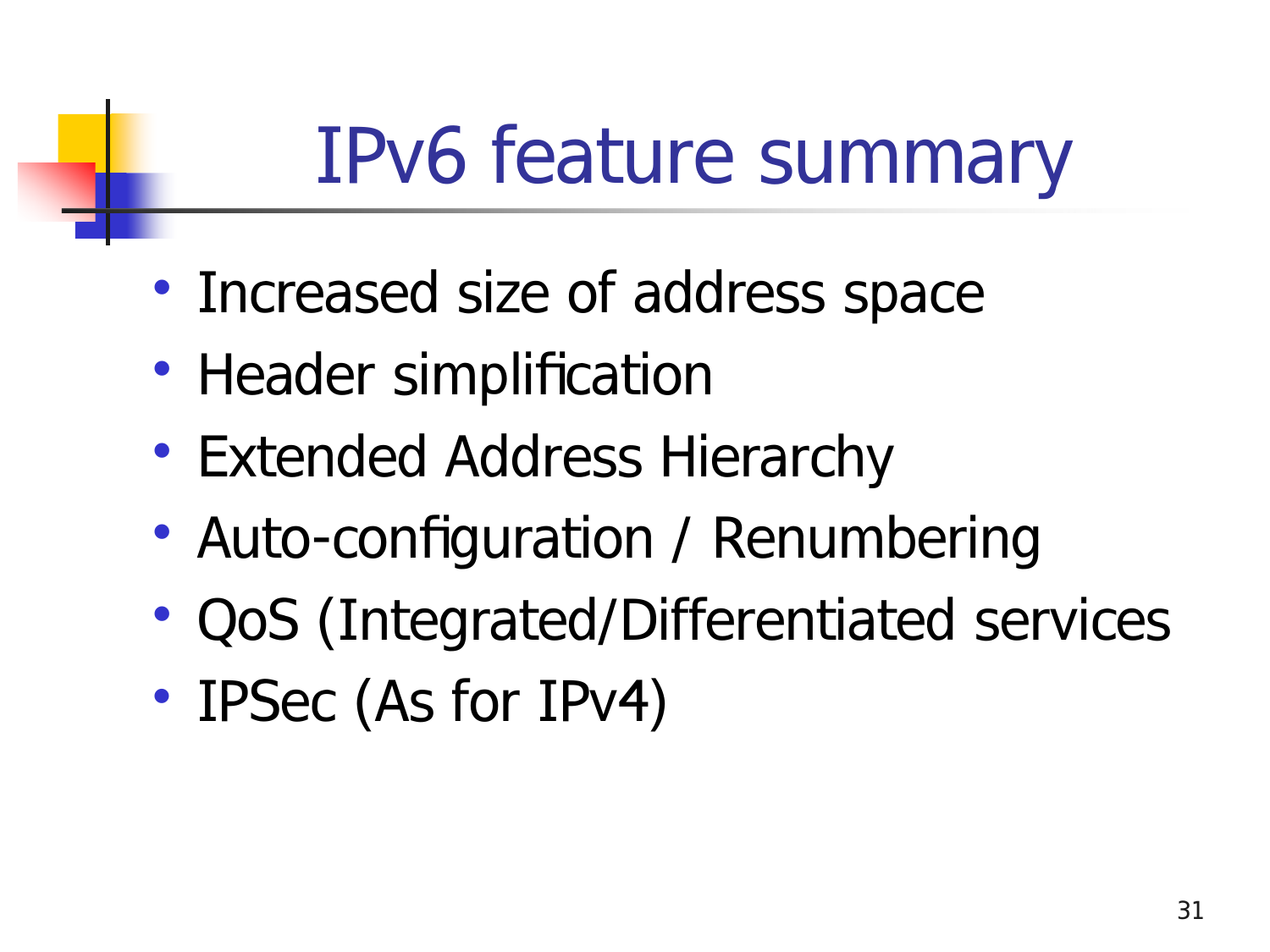

# IPv6 feature summary
Increased size of address space
Header simplification
Extended Address Hierarchy
Auto-configuration / Renumbering
QoS (Integrated/Differentiated services
IPSec (As for IPv4)
31